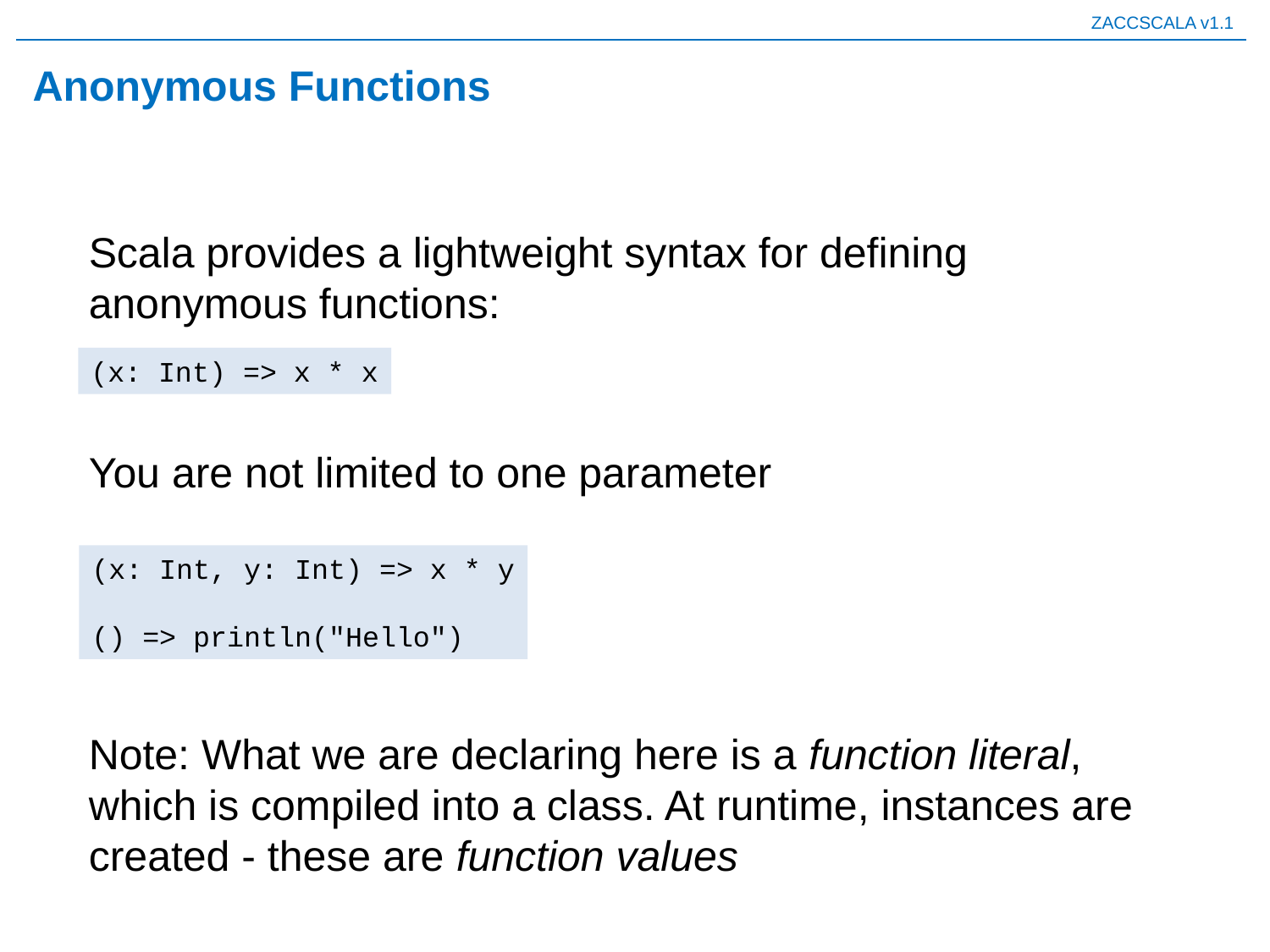

# Anonymous Functions
Scala provides a lightweight syntax for defining anonymous functions:
(x: Int) => x * x
You are not limited to one parameter
(x: Int, y: Int) => x * y

() => println("Hello")
Note: What we are declaring here is a function literal, which is compiled into a class. At runtime, instances are created - these are function values